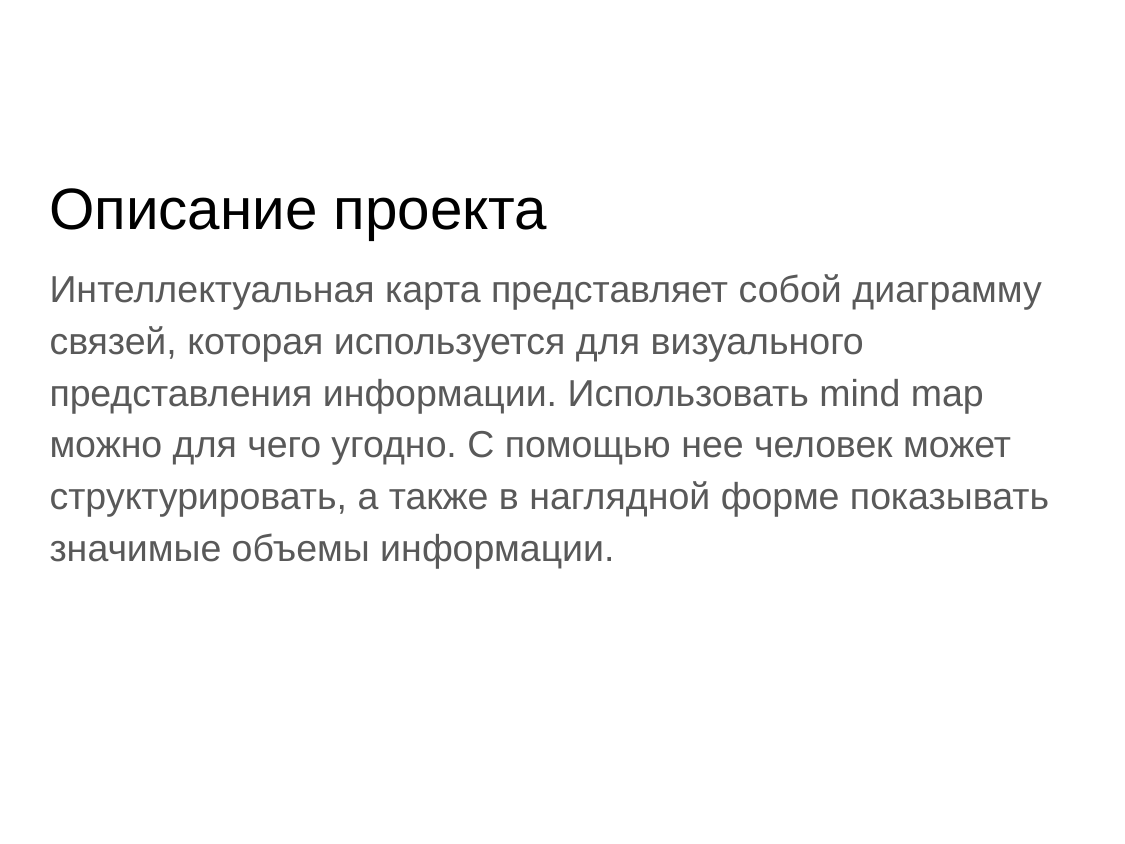

# Описание проекта
Интеллектуальная карта представляет собой диаграмму связей, которая используется для визуального представления информации. Использовать mind map можно для чего угодно. С помощью нее человек может структурировать, а также в наглядной форме показывать значимые объемы информации.